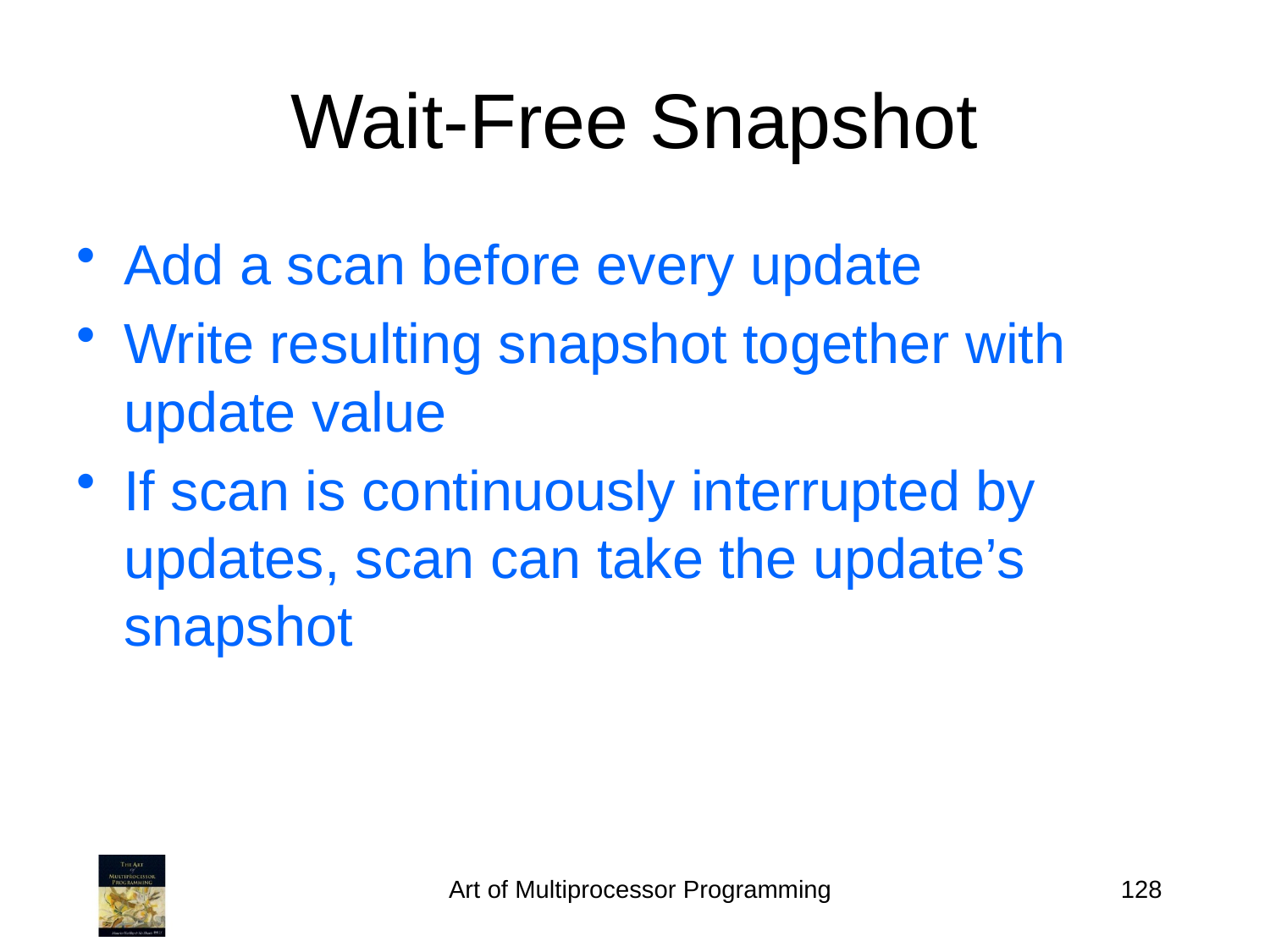

Wait-Free Snapshot
Add a scan before every update
Write resulting snapshot together with update value
If scan is continuously interrupted by updates, scan can take the update’s snapshot
Art of Multiprocessor Programming
128